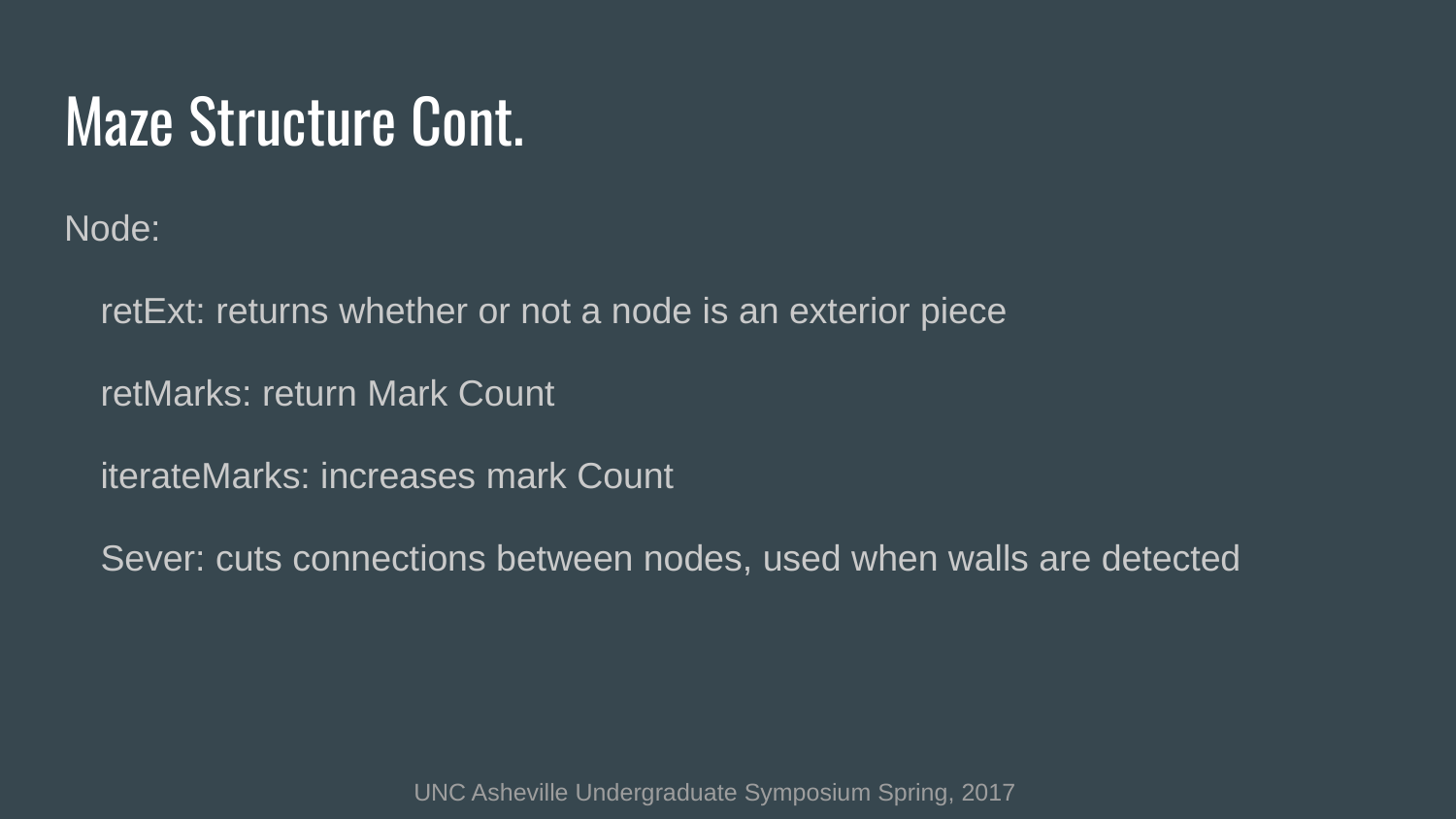

# Maze Structure Cont.
Node:
retExt: returns whether or not a node is an exterior piece
retMarks: return Mark Count
iterateMarks: increases mark Count
Sever: cuts connections between nodes, used when walls are detected